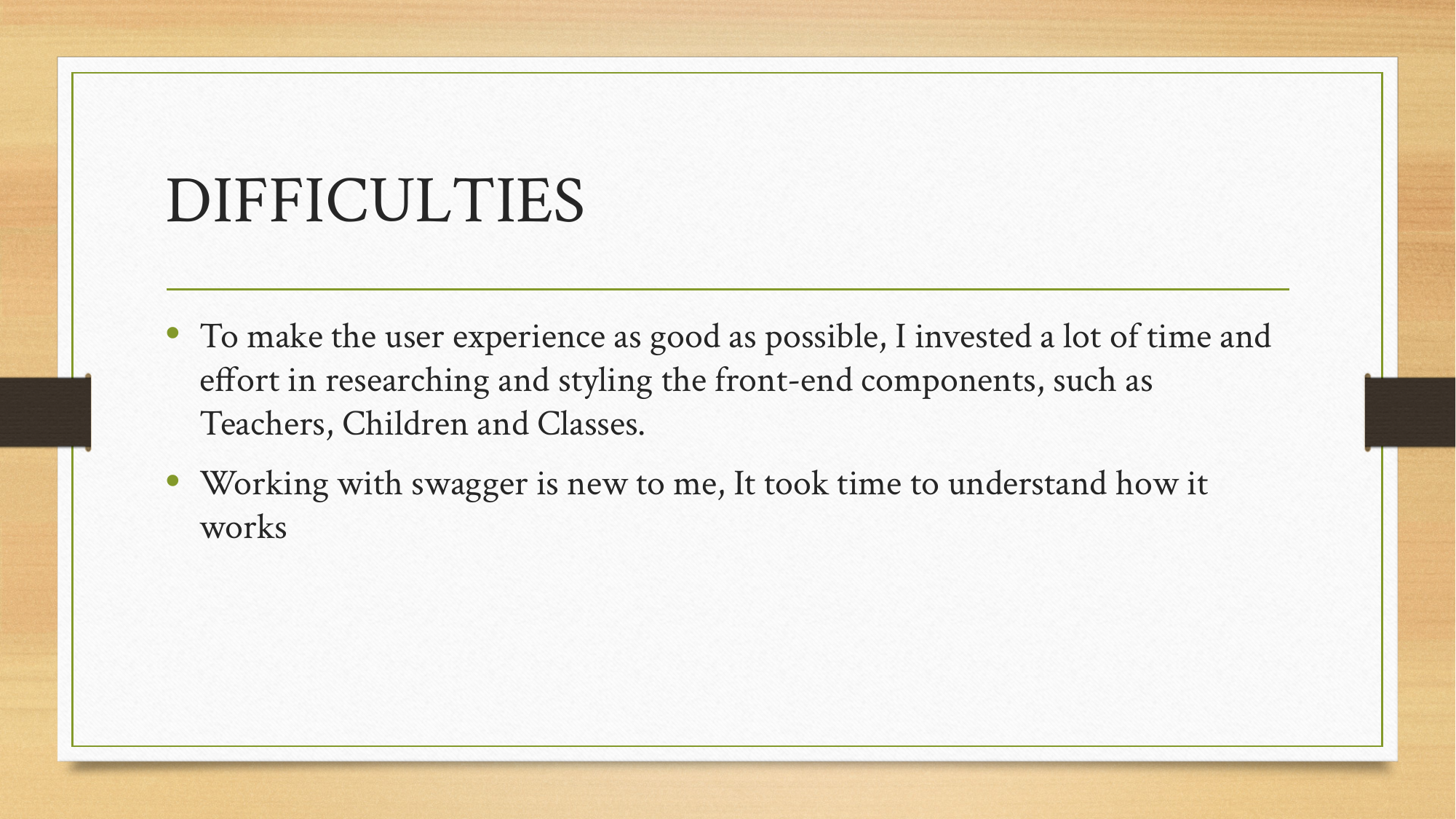

# DIFFICULTIES
To make the user experience as good as possible, I invested a lot of time and effort in researching and styling the front-end components, such as Teachers, Children and Classes.
Working with swagger is new to me, It took time to understand how it works